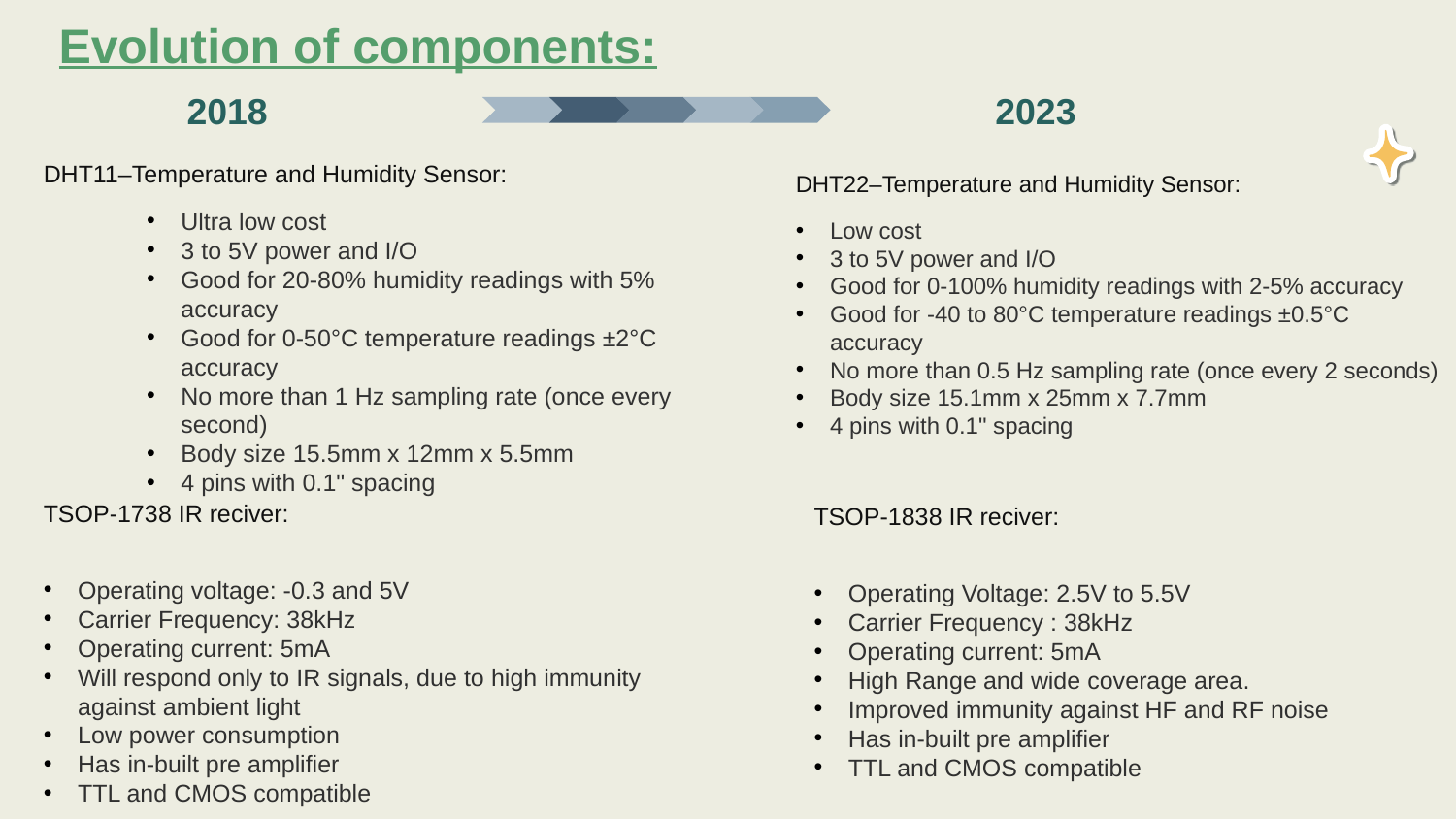

# Evolution of components:
2018
2023

DHT11–Temperature and Humidity Sensor:
Ultra low cost
3 to 5V power and I/O
Good for 20-80% humidity readings with 5% accuracy
Good for 0-50°C temperature readings ±2°C accuracy
No more than 1 Hz sampling rate (once every second)
Body size 15.5mm x 12mm x 5.5mm
4 pins with 0.1" spacing

DHT22–Temperature and Humidity Sensor:
Low cost
3 to 5V power and I/O
Good for 0-100% humidity readings with 2-5% accuracy
Good for -40 to 80°C temperature readings ±0.5°C accuracy
No more than 0.5 Hz sampling rate (once every 2 seconds)
Body size 15.1mm x 25mm x 7.7mm
4 pins with 0.1" spacing

TSOP-1738 IR reciver:

Operating voltage: -0.3 and 5V
Carrier Frequency: 38kHz
Operating current: 5mA
Will respond only to IR signals, due to high immunity against ambient light
Low power consumption
Has in-built pre amplifier
TTL and CMOS compatible

TSOP-1838 IR reciver:

Operating Voltage: 2.5V to 5.5V
Carrier Frequency : 38kHz
Operating current: 5mA
High Range and wide coverage area.
Improved immunity against HF and RF noise
Has in-built pre amplifier
TTL and CMOS compatible